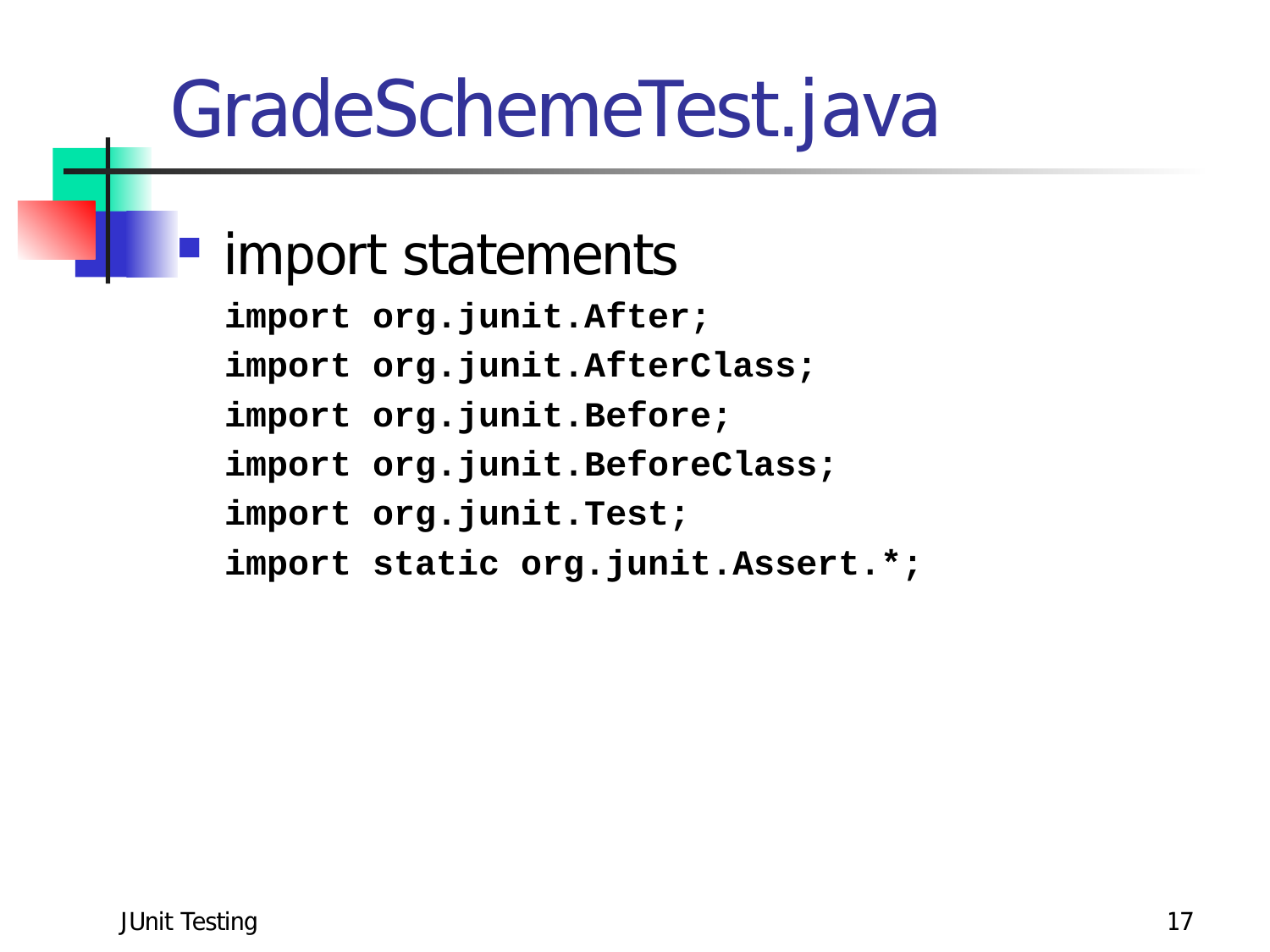

# GradeSchemeTest.java
import statements
	import org.junit.After;
	import org.junit.AfterClass;
	import org.junit.Before;
	import org.junit.BeforeClass;
	import org.junit.Test;
	import static org.junit.Assert.*;
JUnit Testing
17